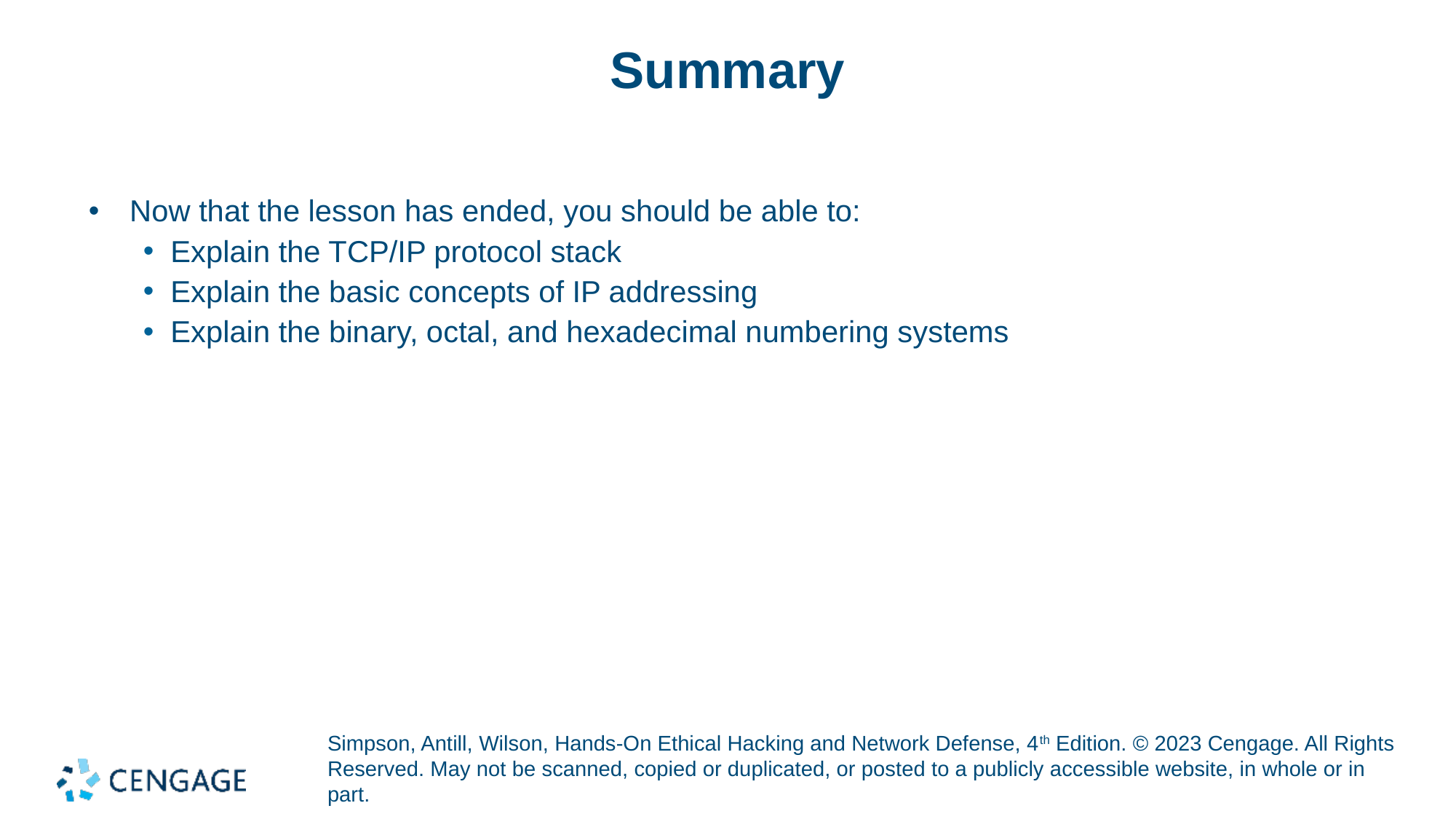

# Summary
Now that the lesson has ended, you should be able to:
Explain the TCP/IP protocol stack
Explain the basic concepts of IP addressing
Explain the binary, octal, and hexadecimal numbering systems